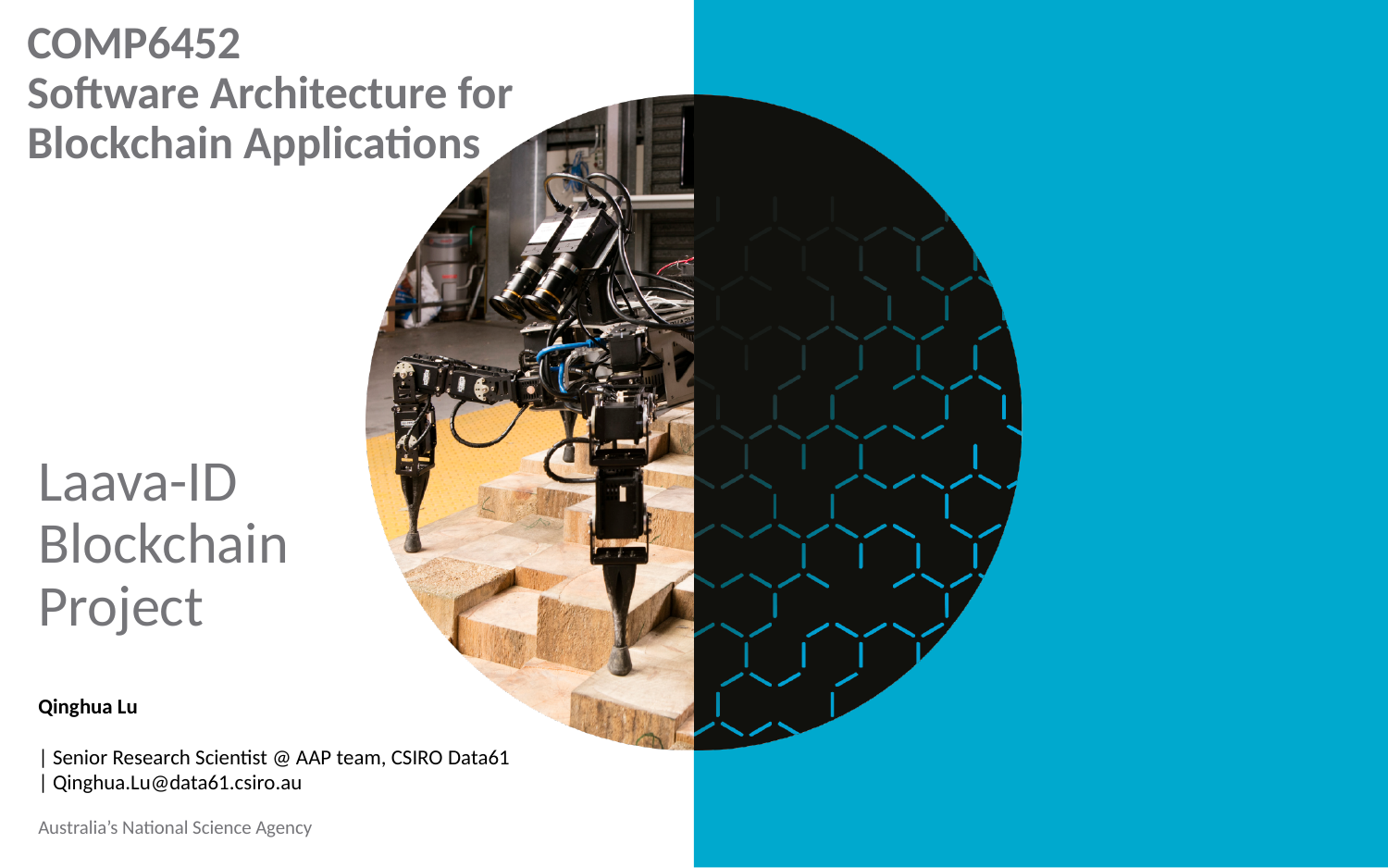

COMP6452
Software Architecture for Blockchain Applications
# Laava-ID Blockchain Project

Qinghua Lu

| Senior Research Scientist @ AAP team, CSIRO Data61
| Qinghua.Lu@data61.csiro.au